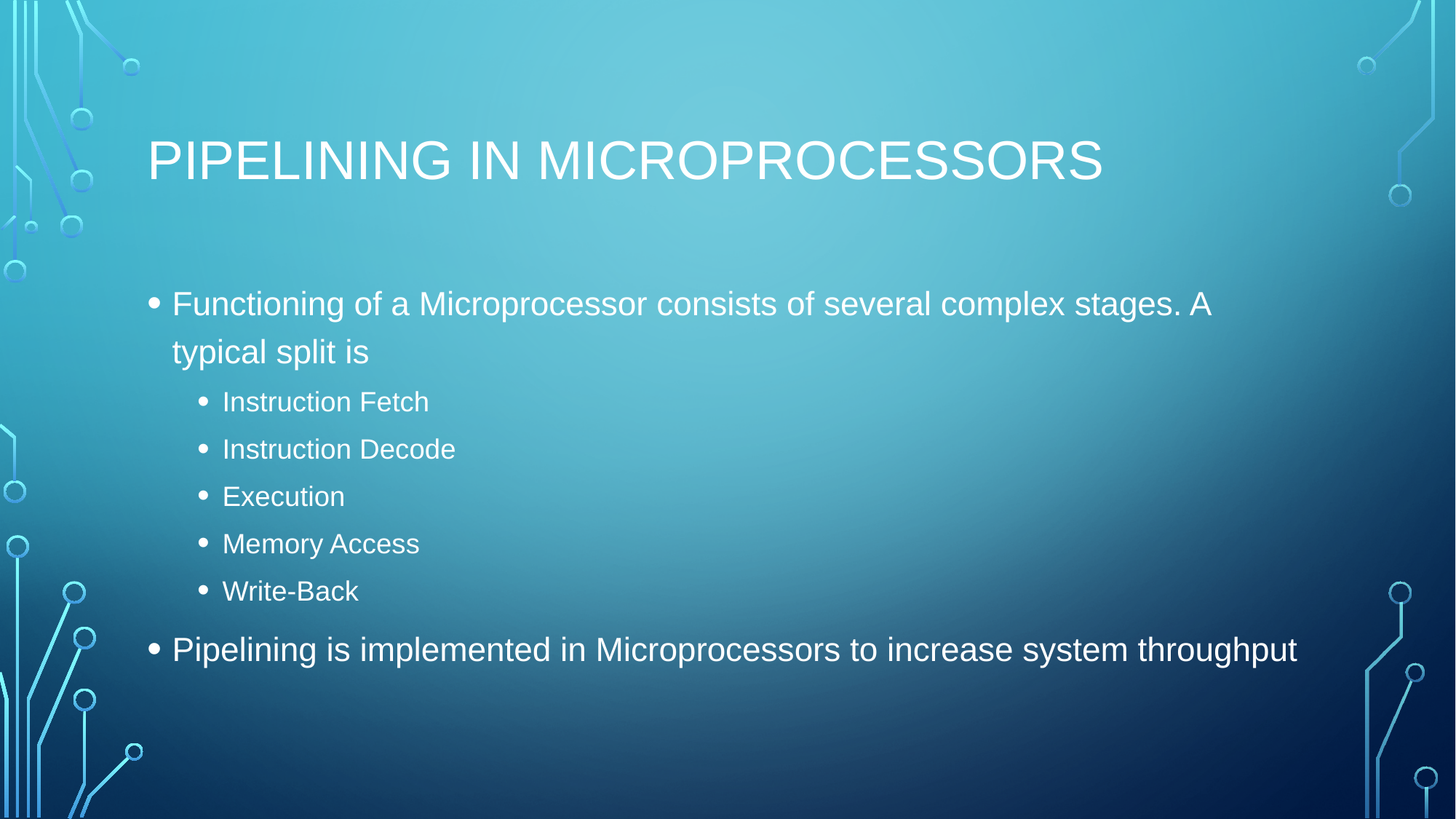

# Pipelining in microprocessors
Functioning of a Microprocessor consists of several complex stages. A typical split is
Instruction Fetch
Instruction Decode
Execution
Memory Access
Write-Back
Pipelining is implemented in Microprocessors to increase system throughput